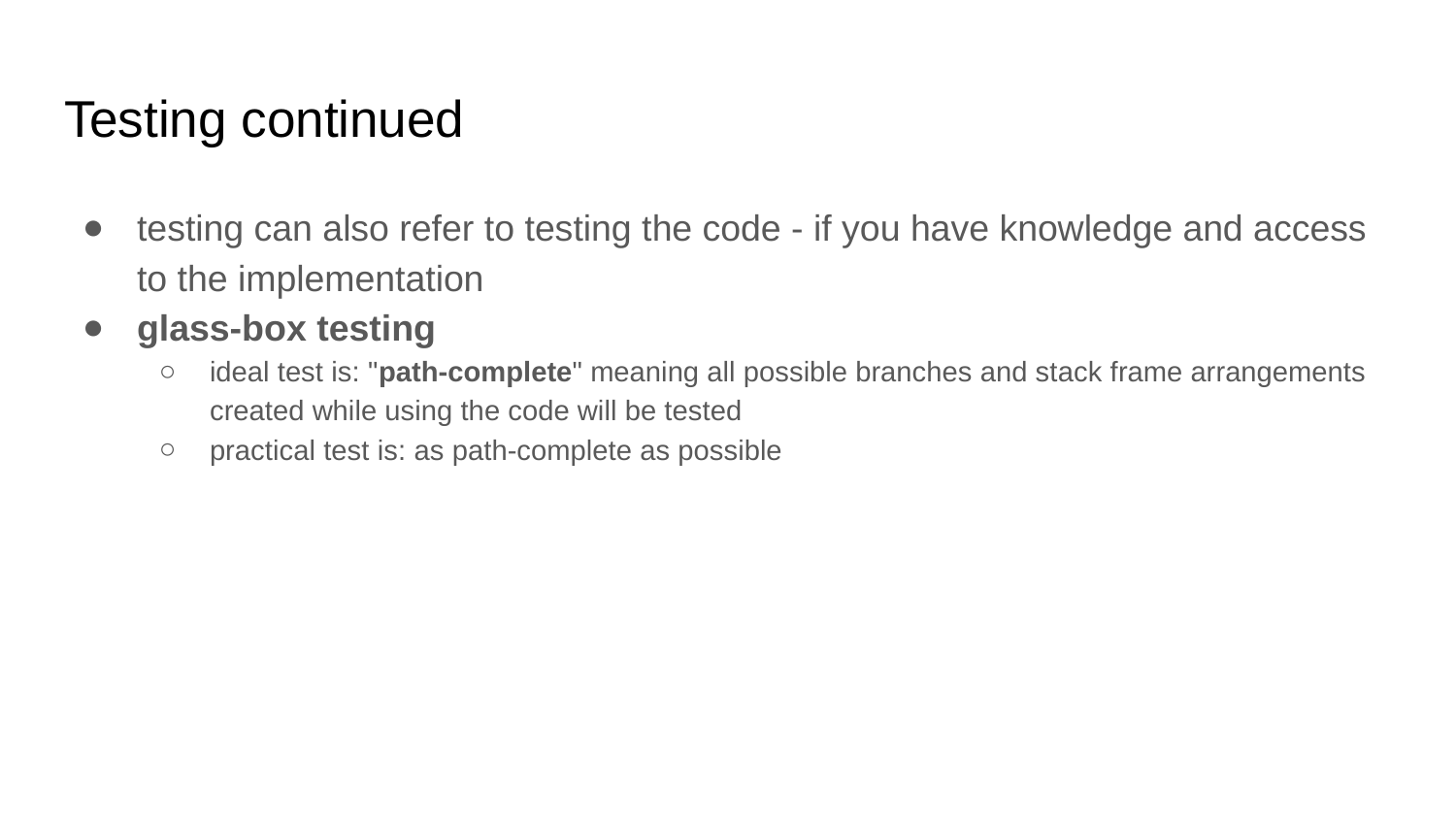

# Testing continued
testing can also refer to testing the code - if you have knowledge and access to the implementation
glass-box testing
ideal test is: "path-complete" meaning all possible branches and stack frame arrangements created while using the code will be tested
practical test is: as path-complete as possible